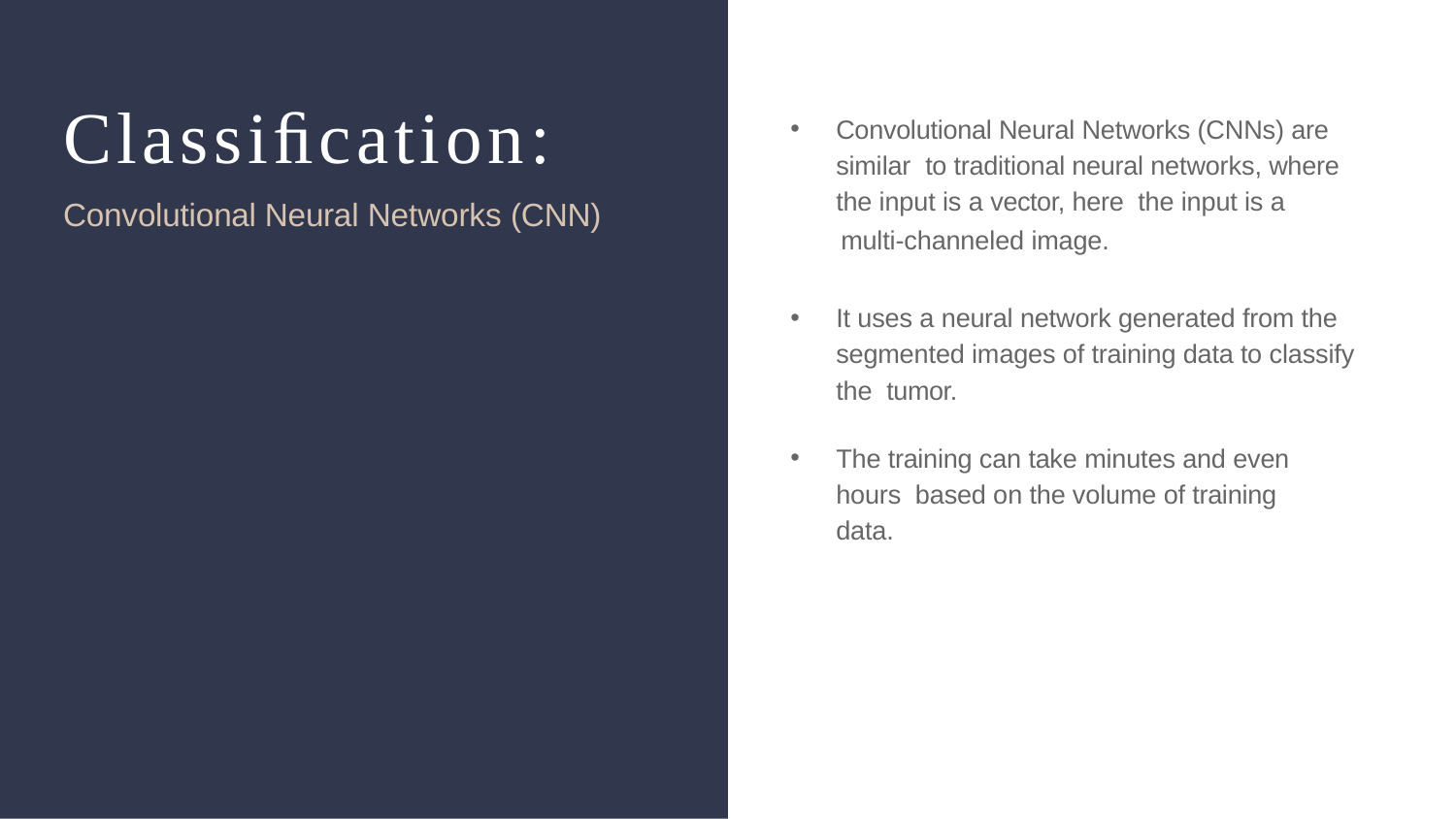

# Classiﬁcation:
Convolutional Neural Networks (CNNs) are similar  to traditional neural networks, where the input is a vector, here  the input is a
       multi-channeled image.
Convolutional Neural Networks (CNN)

It uses a neural network generated from the  segmented images of training data to classify the  tumor.

The training can take minutes and even hours  based on the volume of training data.